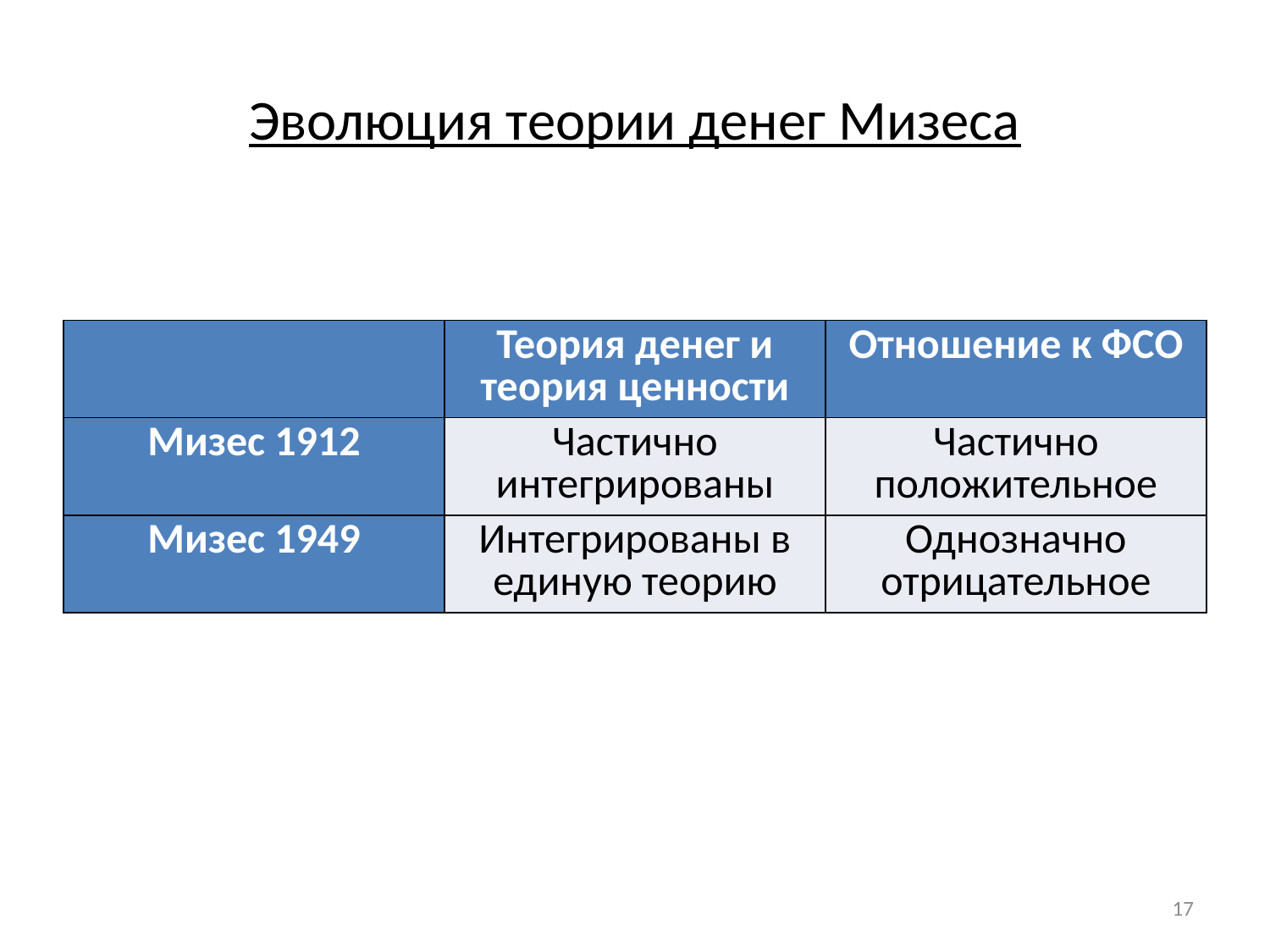

# Эволюция теории денег Мизеса
|  | Теория денег и теория ценности | Отношение к ФСО |
| --- | --- | --- |
| Мизес 1912 | Частично интегрированы | Частично положительное |
| Мизес 1949 | Интегрированы в единую теорию | Однозначно отрицательное |
17